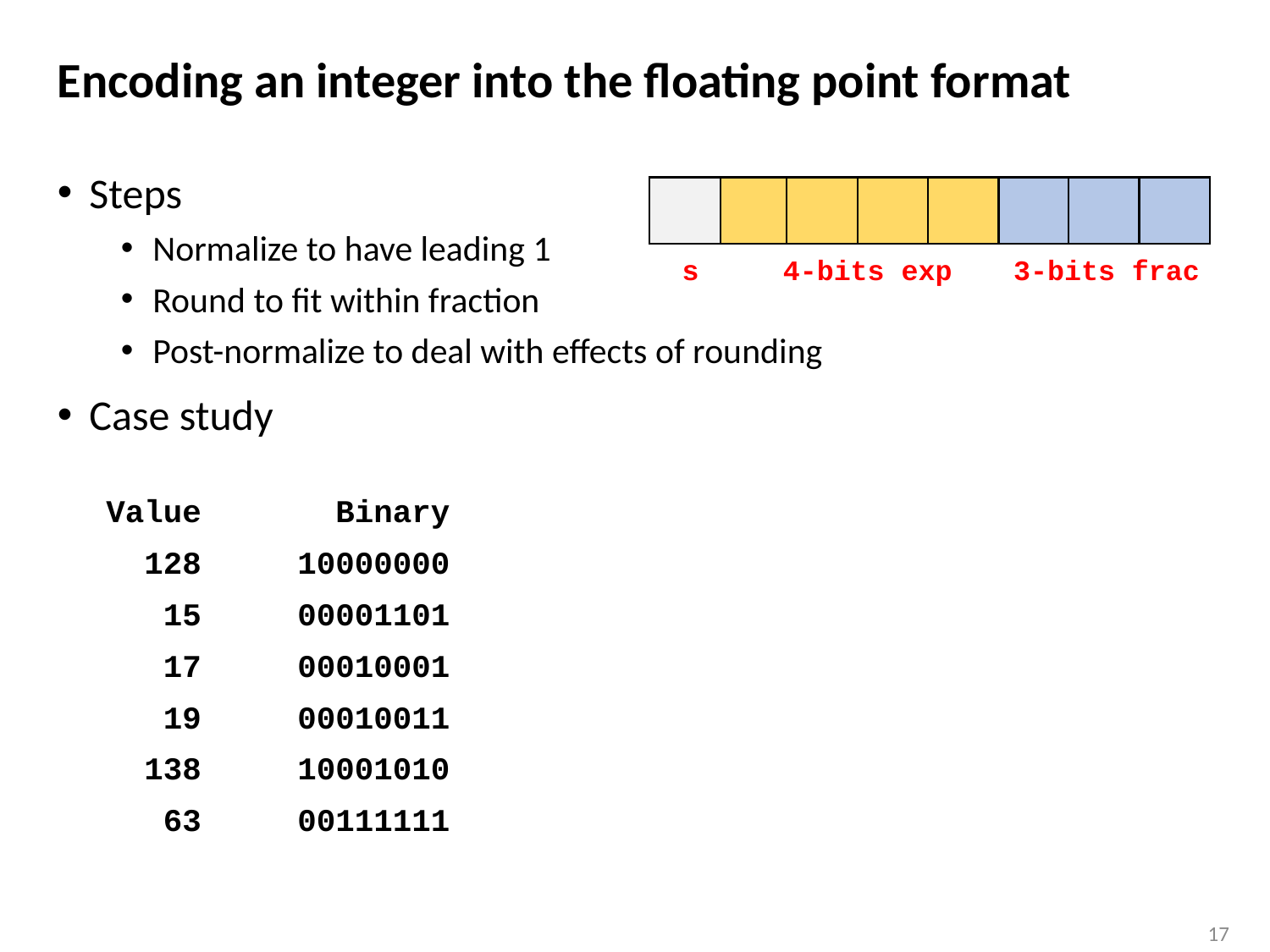

# Encoding an integer into the floating point format
Steps
Normalize to have leading 1
Round to fit within fraction
Post-normalize to deal with effects of rounding
Case study

4-bits exp
3-bits frac
s
| Value | Binary |
| --- | --- |
| 128 | 10000000 |
| 15 | 00001101 |
| 17 | 00010001 |
| 19 | 00010011 |
| 138 | 10001010 |
| 63 | 00111111 |
17